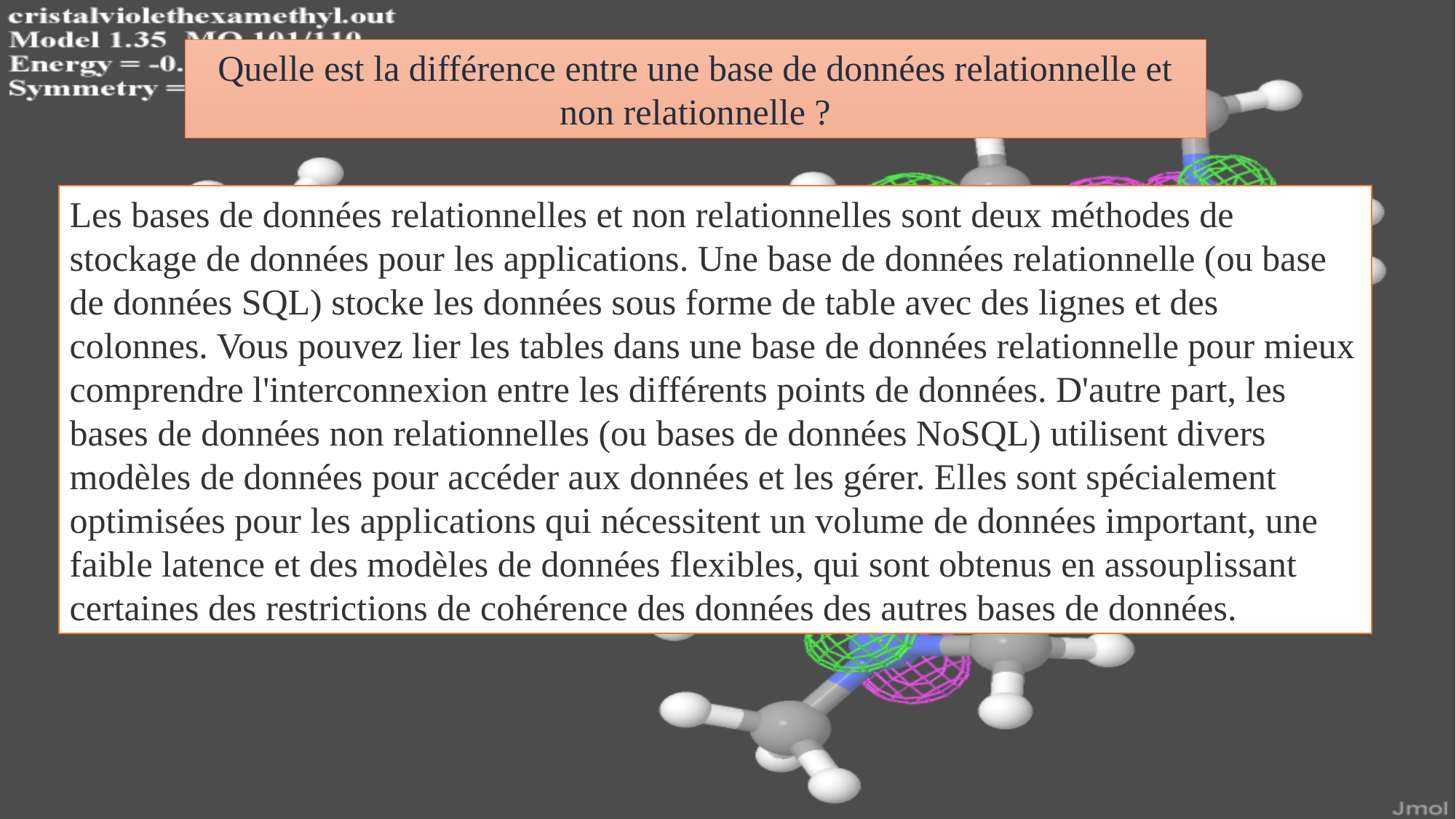

Quelle est la différence entre une base de données relationnelle et non relationnelle ?
Les bases de données relationnelles et non relationnelles sont deux méthodes de stockage de données pour les applications. Une base de données relationnelle (ou base de données SQL) stocke les données sous forme de table avec des lignes et des colonnes. Vous pouvez lier les tables dans une base de données relationnelle pour mieux comprendre l'interconnexion entre les différents points de données. D'autre part, les bases de données non relationnelles (ou bases de données NoSQL) utilisent divers modèles de données pour accéder aux données et les gérer. Elles sont spécialement optimisées pour les applications qui nécessitent un volume de données important, une faible latence et des modèles de données flexibles, qui sont obtenus en assouplissant certaines des restrictions de cohérence des données des autres bases de données.